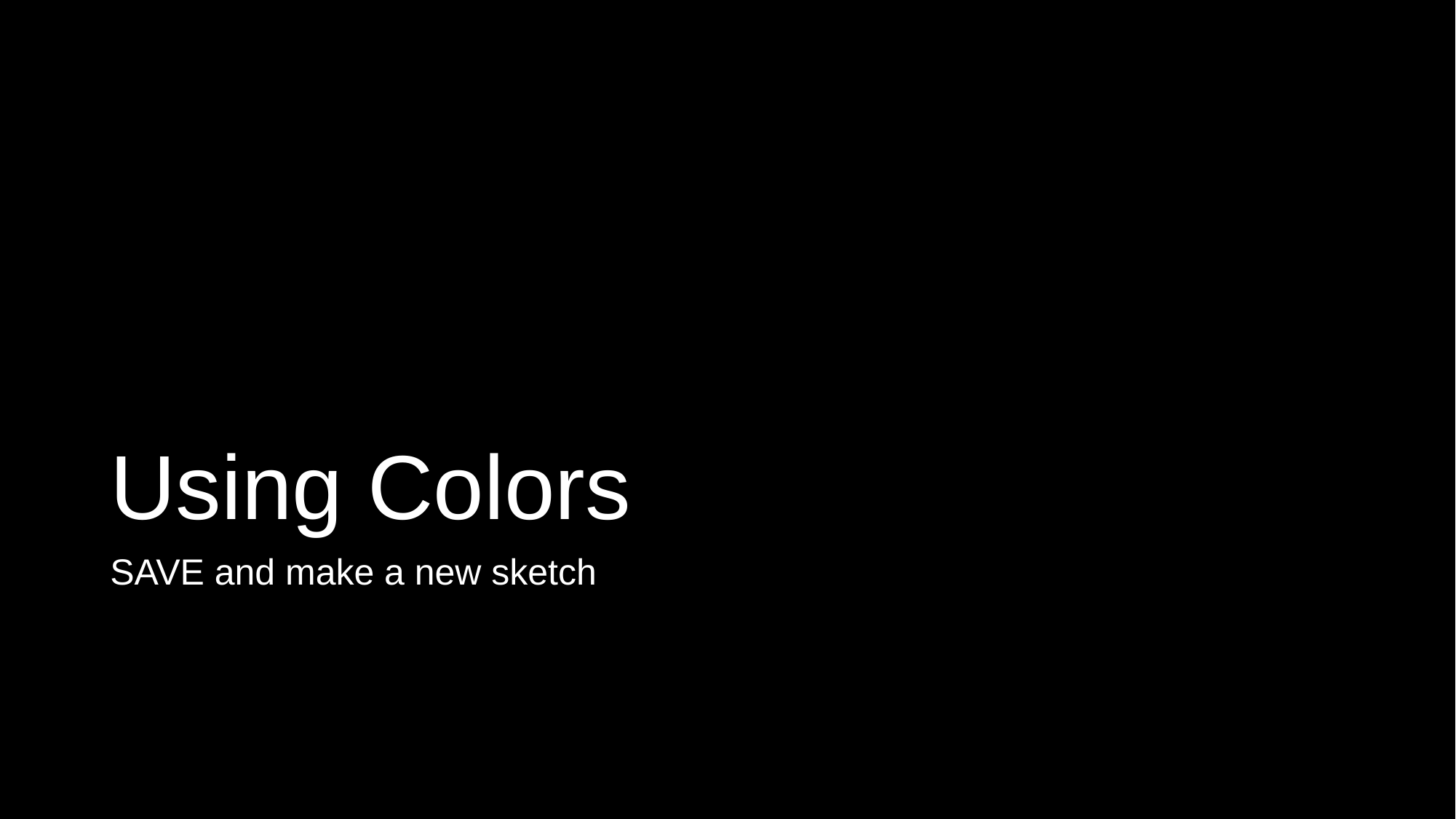

# Using Colors
SAVE and make a new sketch